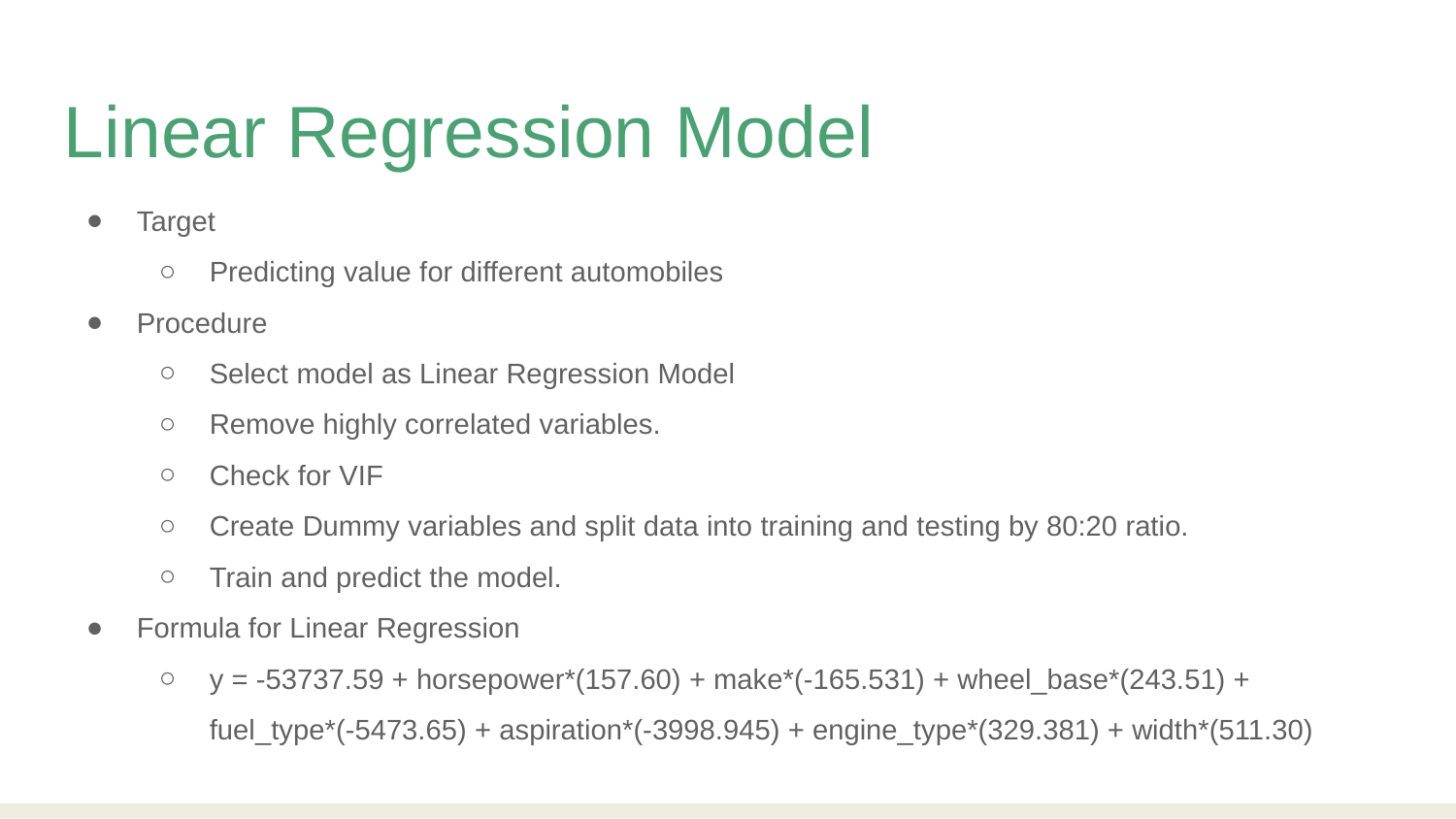

Linear Regression Model
Target
Predicting value for different automobiles
Procedure
Select model as Linear Regression Model
Remove highly correlated variables.
Check for VIF
Create Dummy variables and split data into training and testing by 80:20 ratio.
Train and predict the model.
Formula for Linear Regression
y = -53737.59 + horsepower*(157.60) + make*(-165.531) + wheel_base*(243.51) + fuel_type*(-5473.65) + aspiration*(-3998.945) + engine_type*(329.381) + width*(511.30)